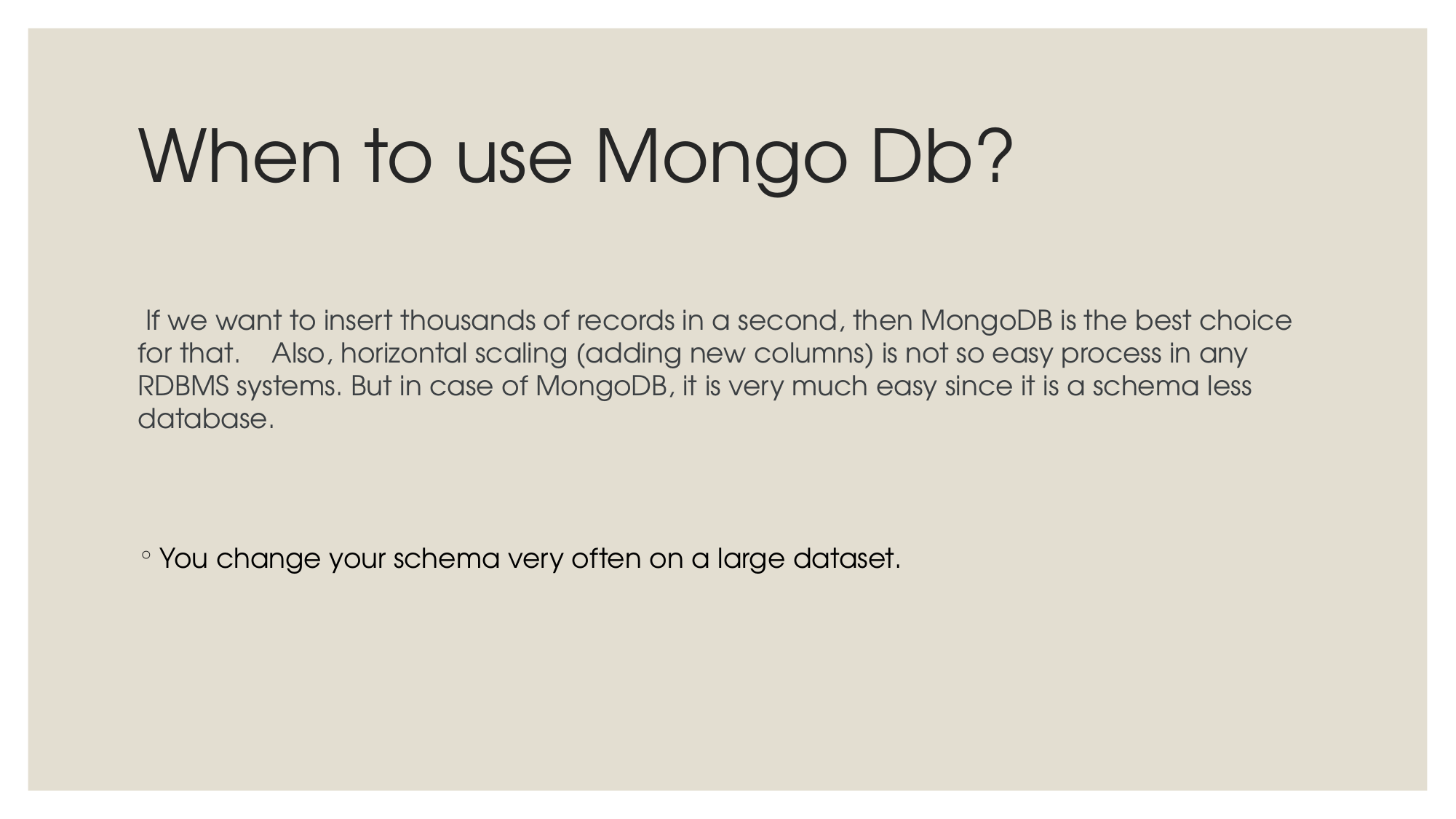

# When to use Mongo Db?

 If we want to insert thousands of records in a second, then MongoDB is the best choice for that.    Also, horizontal scaling (adding new columns) is not so easy process in any RDBMS systems. But in case of MongoDB, it is very much easy since it is a schema less database.

You change your schema very often on a large dataset.